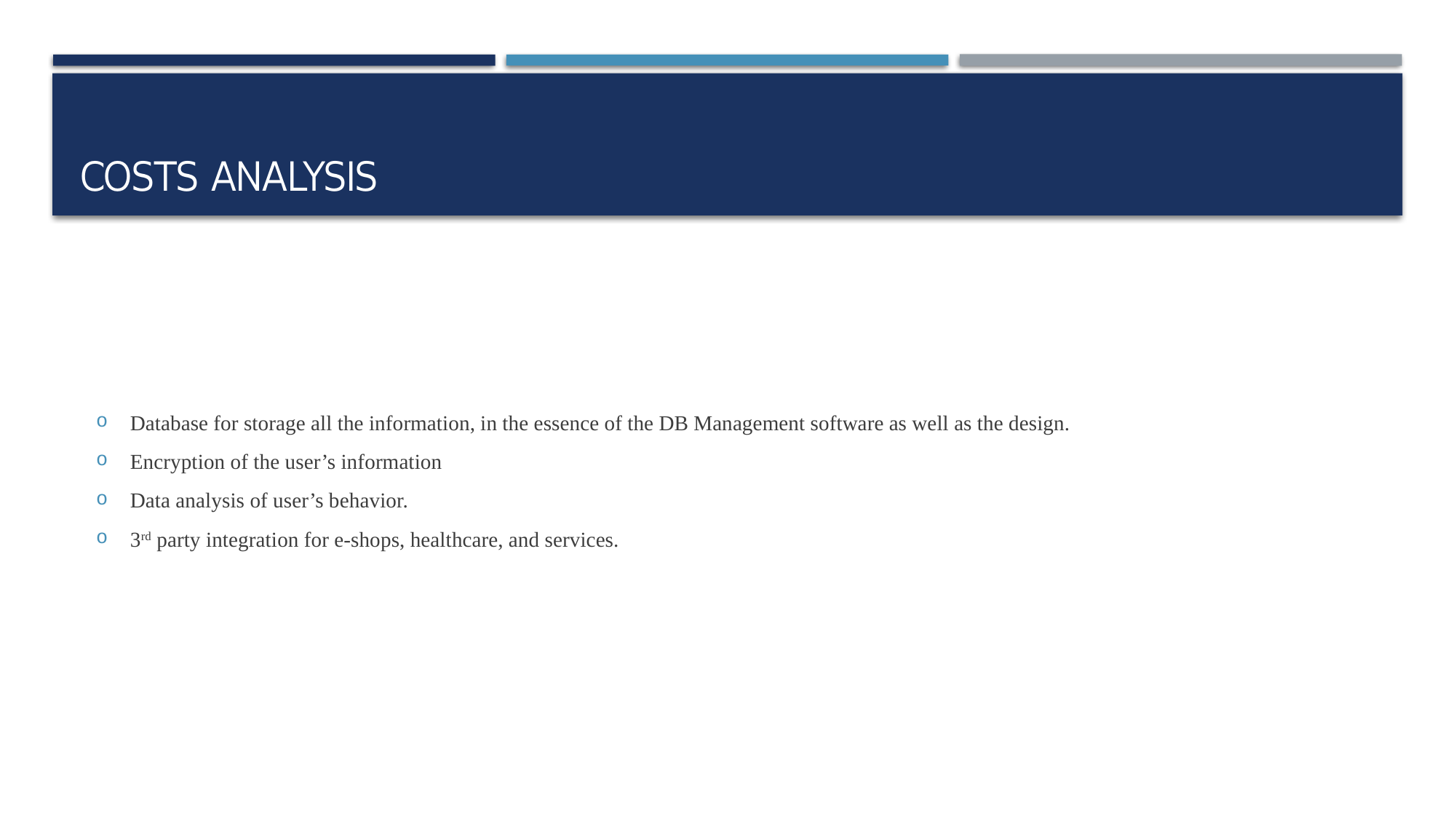

# Costs analysis
Database for storage all the information, in the essence of the DB Management software as well as the design.
Encryption of the user’s information
Data analysis of user’s behavior.
3rd party integration for e-shops, healthcare, and services.